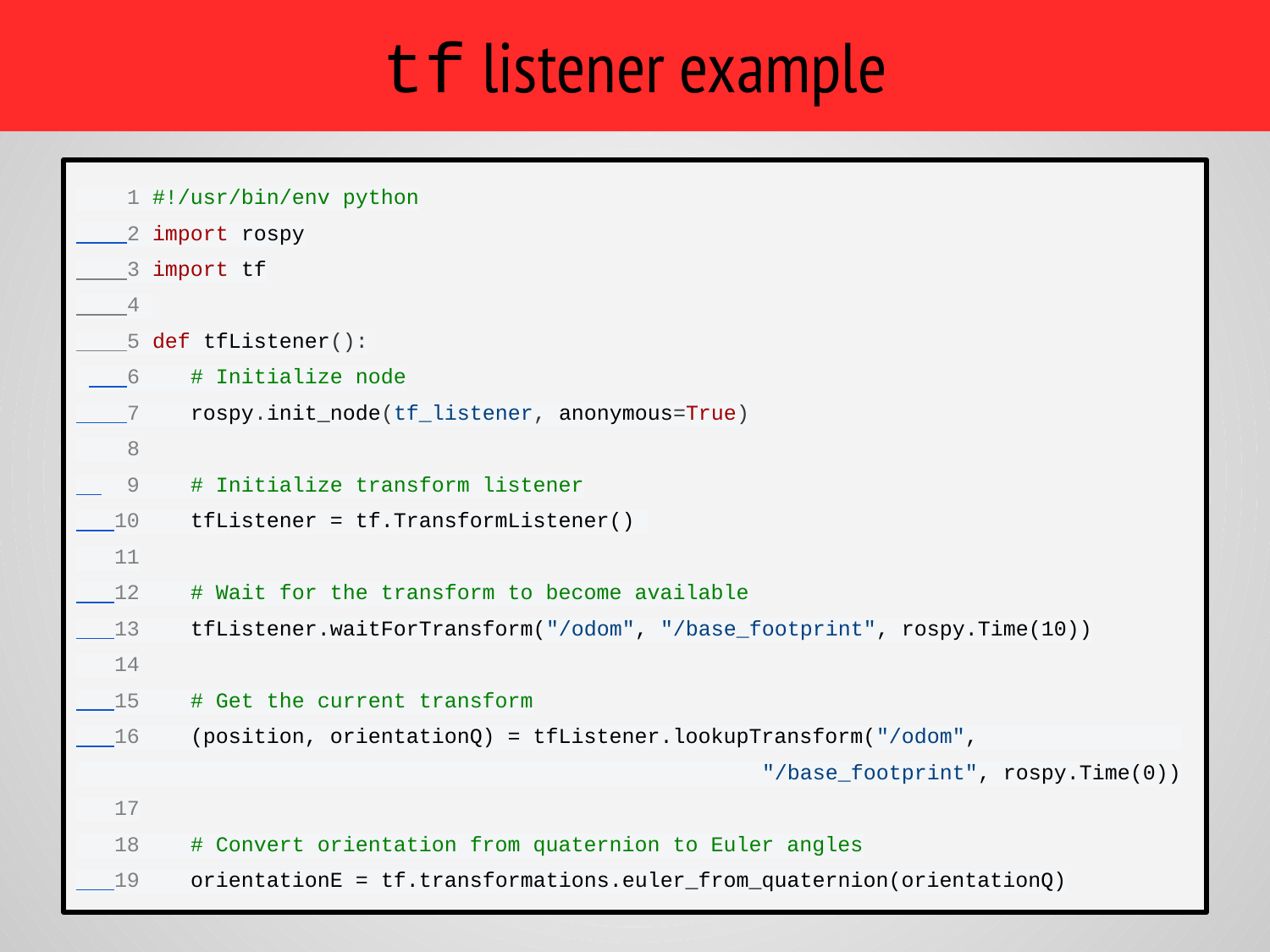

# tf listener example
    1 #!/usr/bin/env python
    2 import rospy
    3 import tf
    4
    5 def tfListener():
    6    # Initialize node
    7    rospy.init_node(tf_listener, anonymous=True)
    8
    9    # Initialize transform listener
   10    tfListener = tf.TransformListener()
   11
   12    # Wait for the transform to become available
   13    tfListener.waitForTransform("/odom", "/base_footprint", rospy.Time(10))
   14
   15    # Get the current transform
   16    (position, orientationQ) = tfListener.lookupTransform("/odom",                                                                       "/base_footprint", rospy.Time(0))
   17
   18    # Convert orientation from quaternion to Euler angles
   19    orientationE = tf.transformations.euler_from_quaternion(orientationQ)